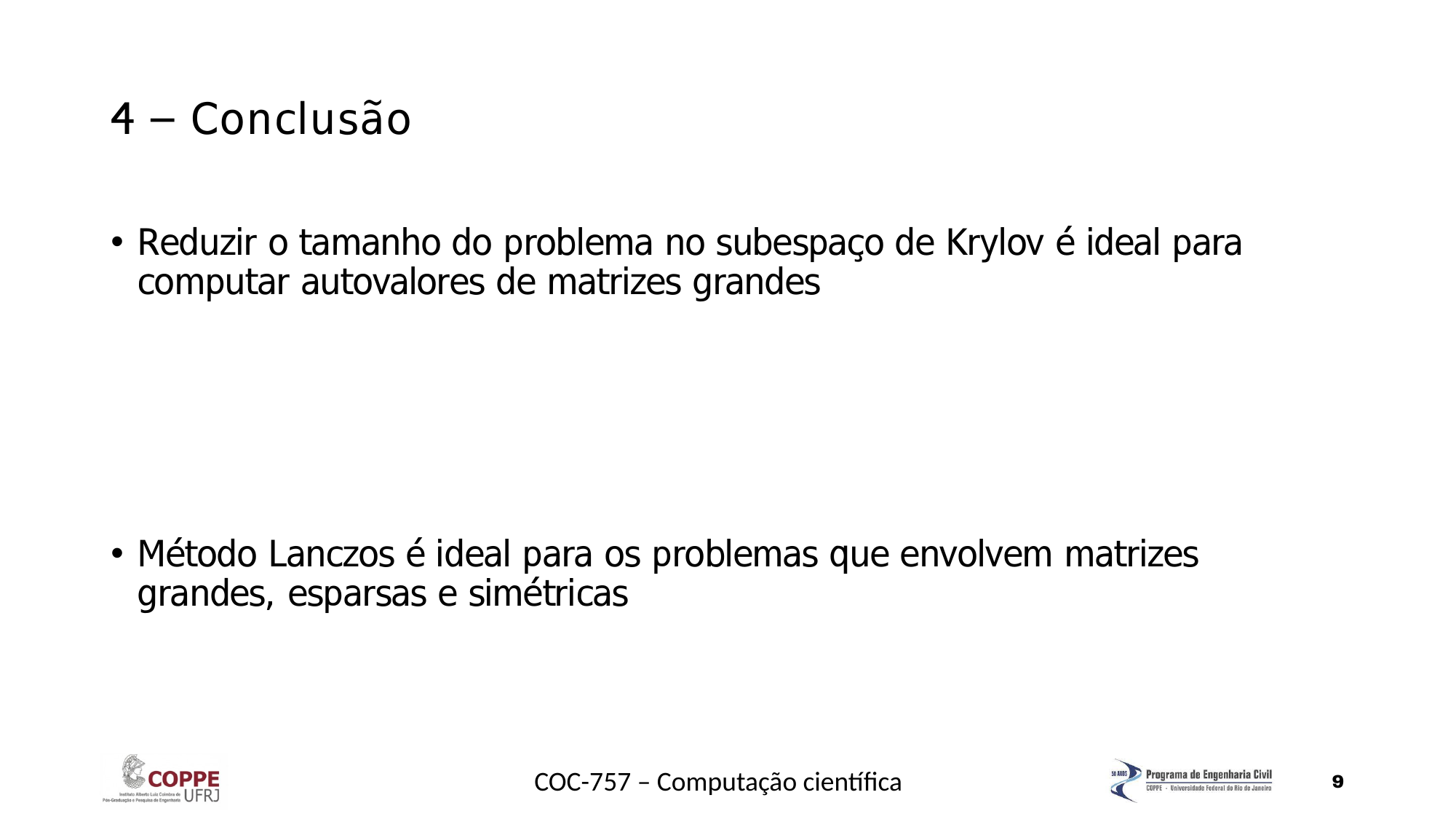

# 4 – Conclusão
Reduzir o tamanho do problema no subespaço de Krylov é ideal para computar autovalores de matrizes grandes

Método Lanczos é ideal para os problemas que envolvem matrizes grandes, esparsas e simétricas